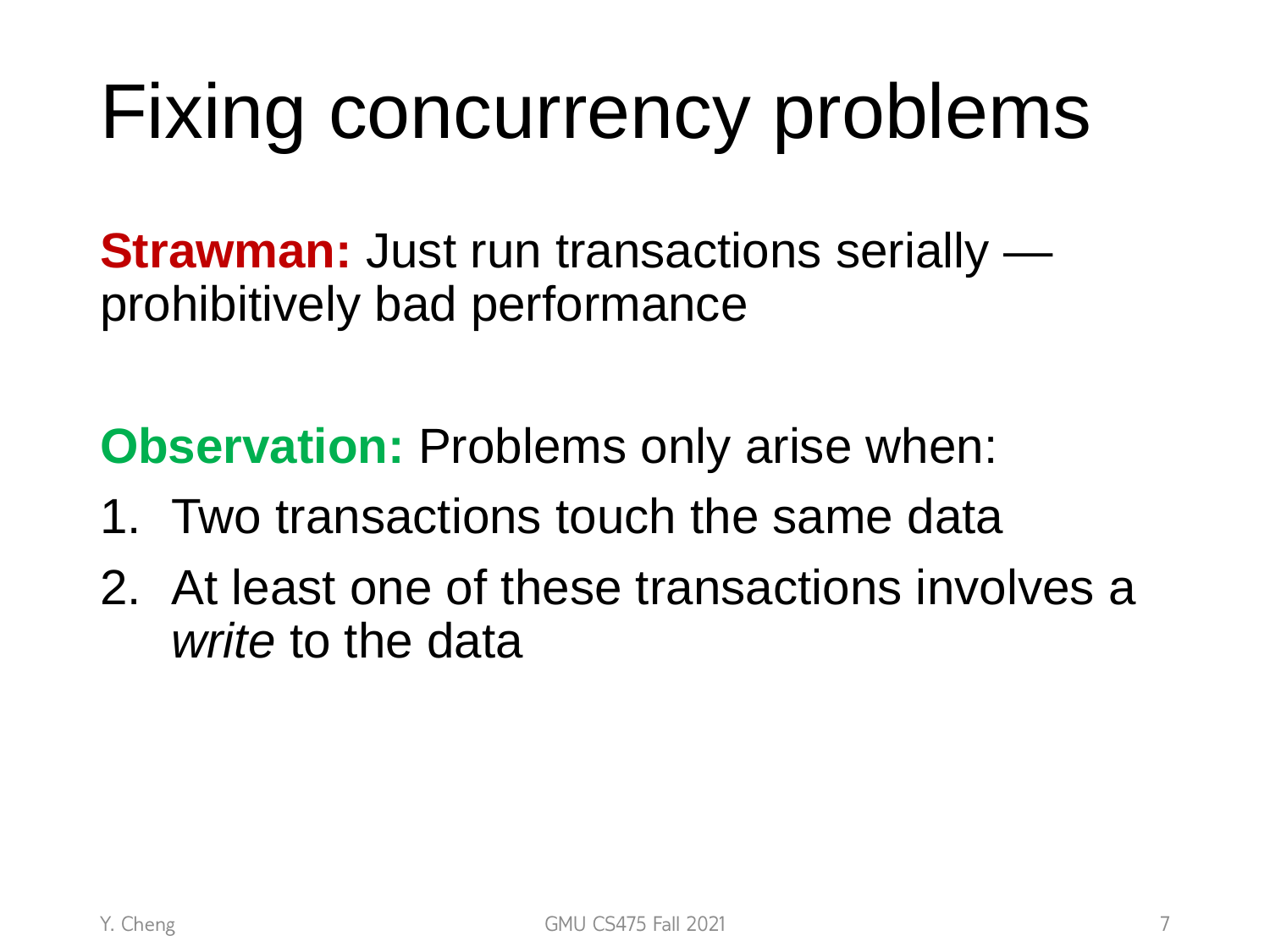

# Fixing concurrency problems
Strawman: Just run transactions serially — prohibitively bad performance

Observation: Problems only arise when:
Two transactions touch the same data
At least one of these transactions involves a write to the data

Y. Cheng
GMU CS475 Fall 2021
7